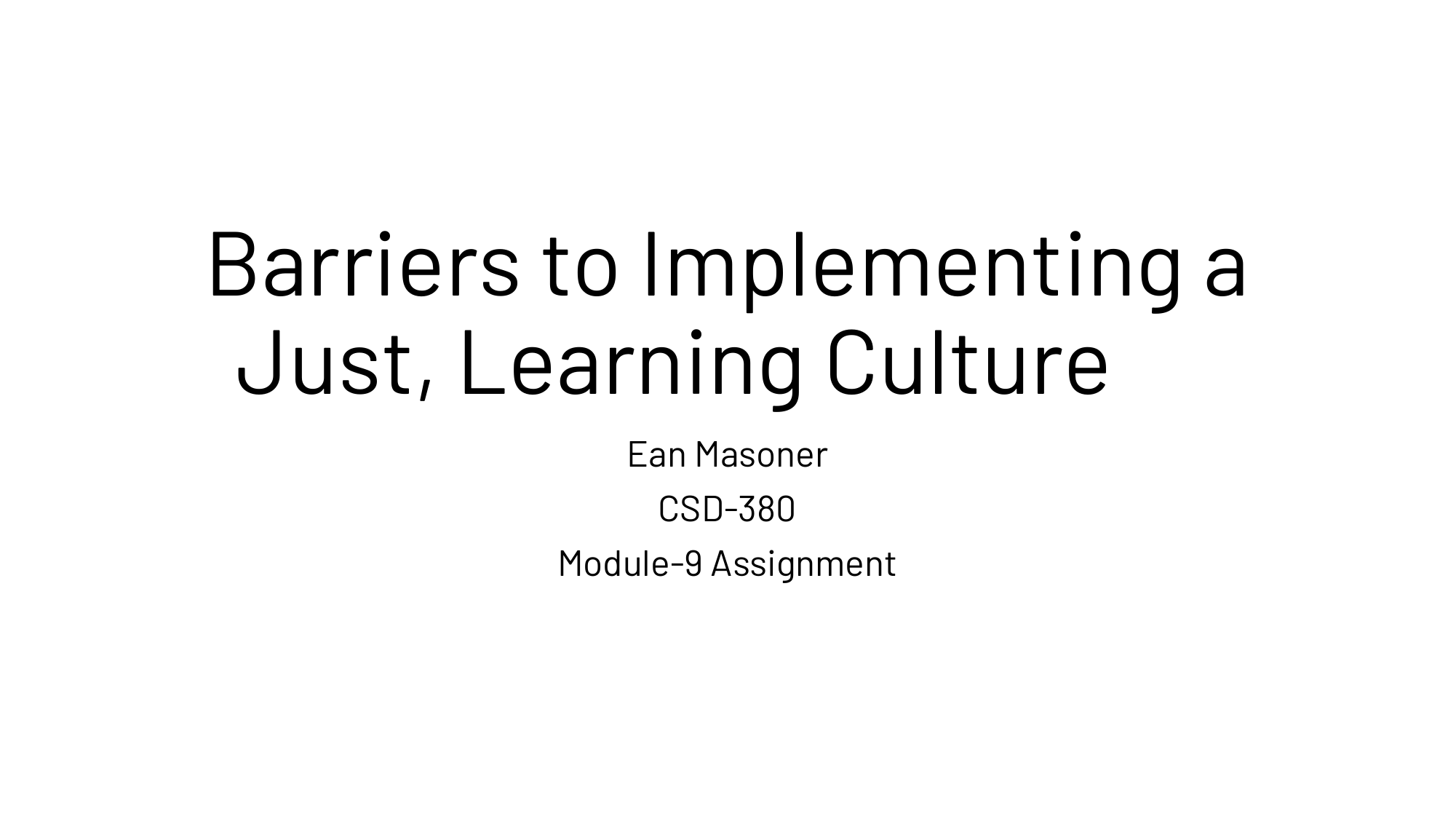

# Barriers to Implementing a Just, Learning Culture
Ean Masoner
CSD-380
Module-9 Assignment